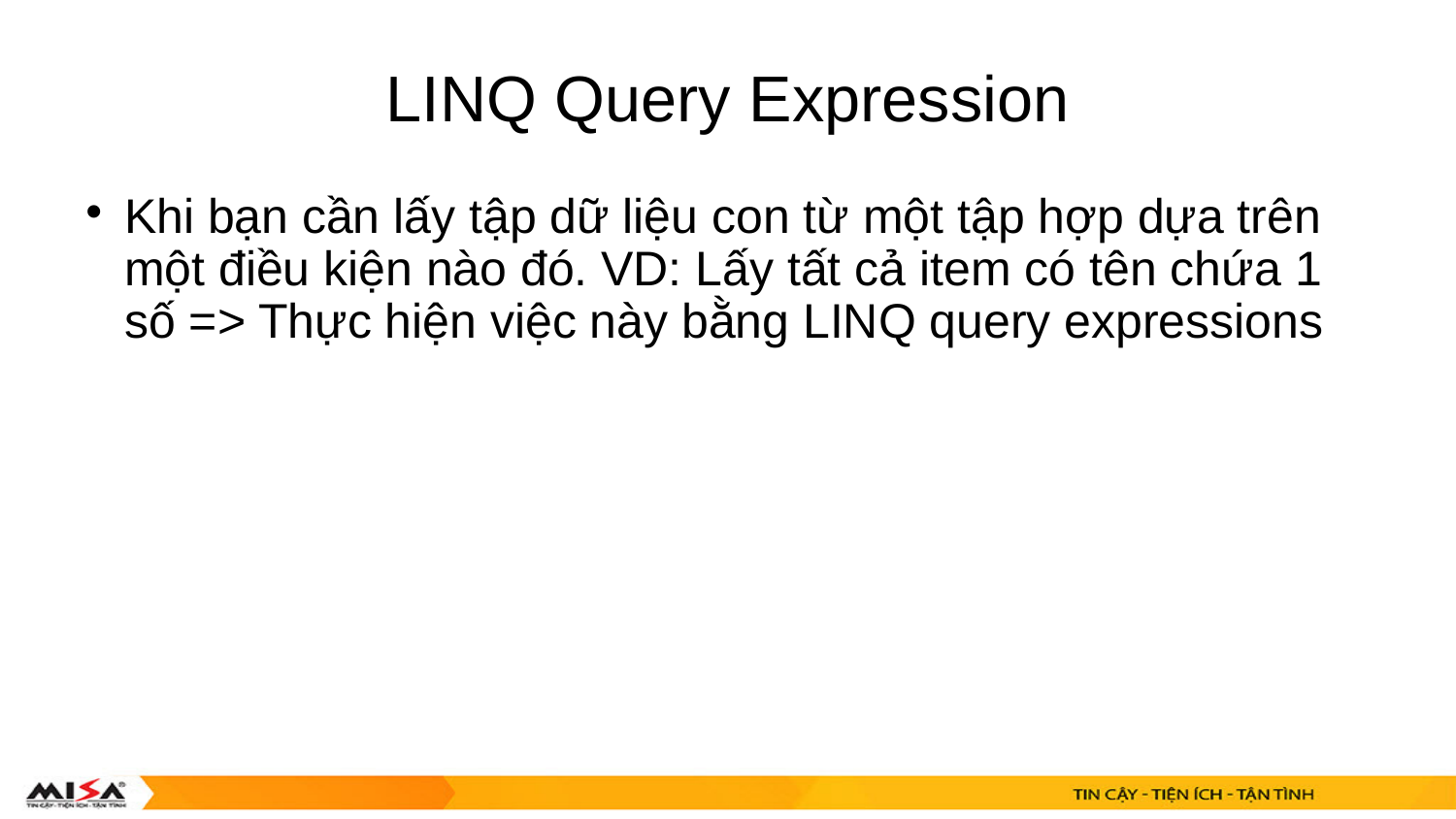

# LINQ Query Expression
Khi bạn cần lấy tập dữ liệu con từ một tập hợp dựa trên một điều kiện nào đó. VD: Lấy tất cả item có tên chứa 1 số => Thực hiện việc này bằng LINQ query expressions